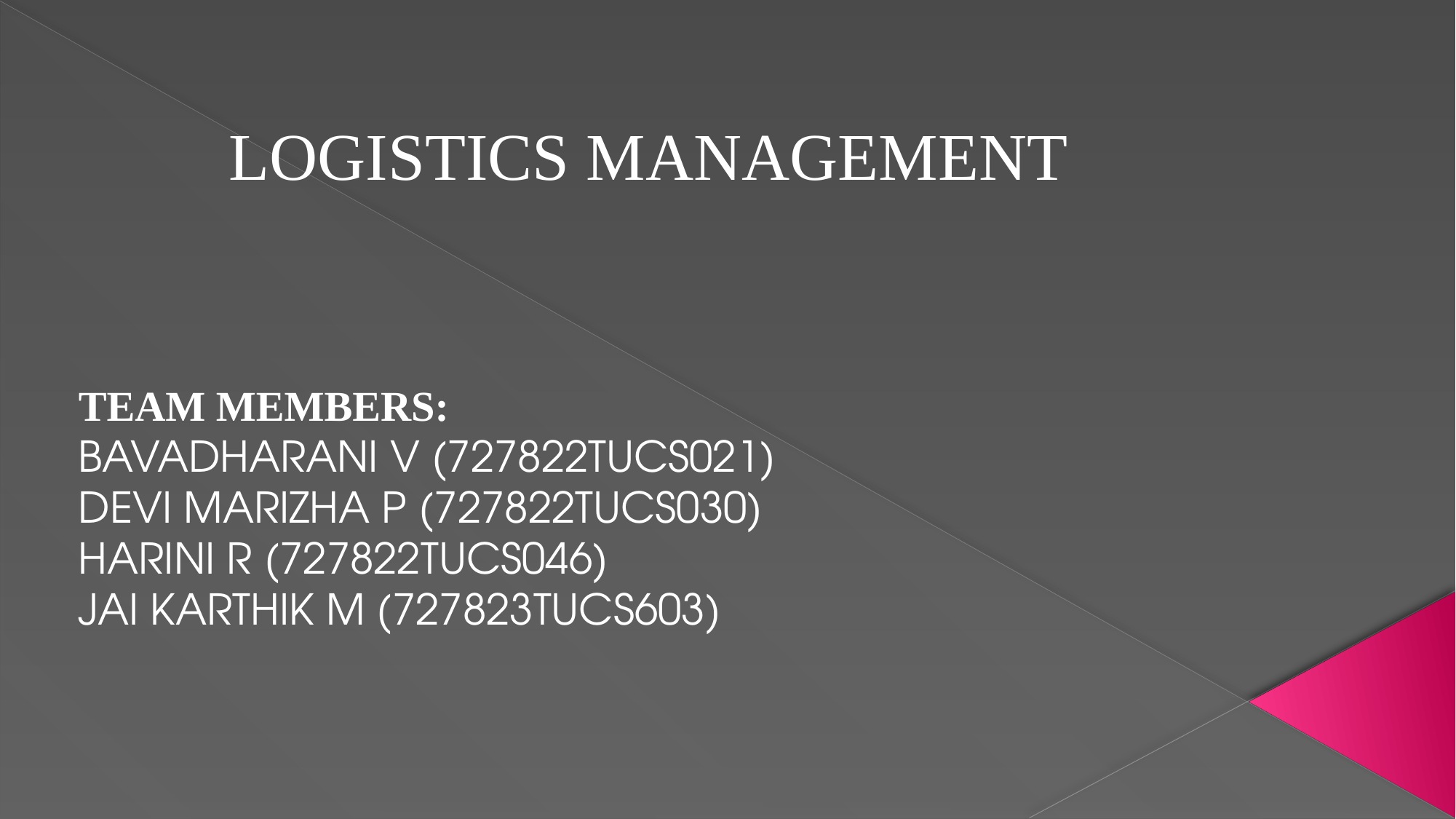

LOGISTICS MANAGEMENT
TEAM MEMBERS:
BAVADHARANI V (727822TUCS021)
DEVI MARIZHA P (727822TUCS030)
HARINI R (727822TUCS046)
JAI KARTHIK M (727823TUCS603)